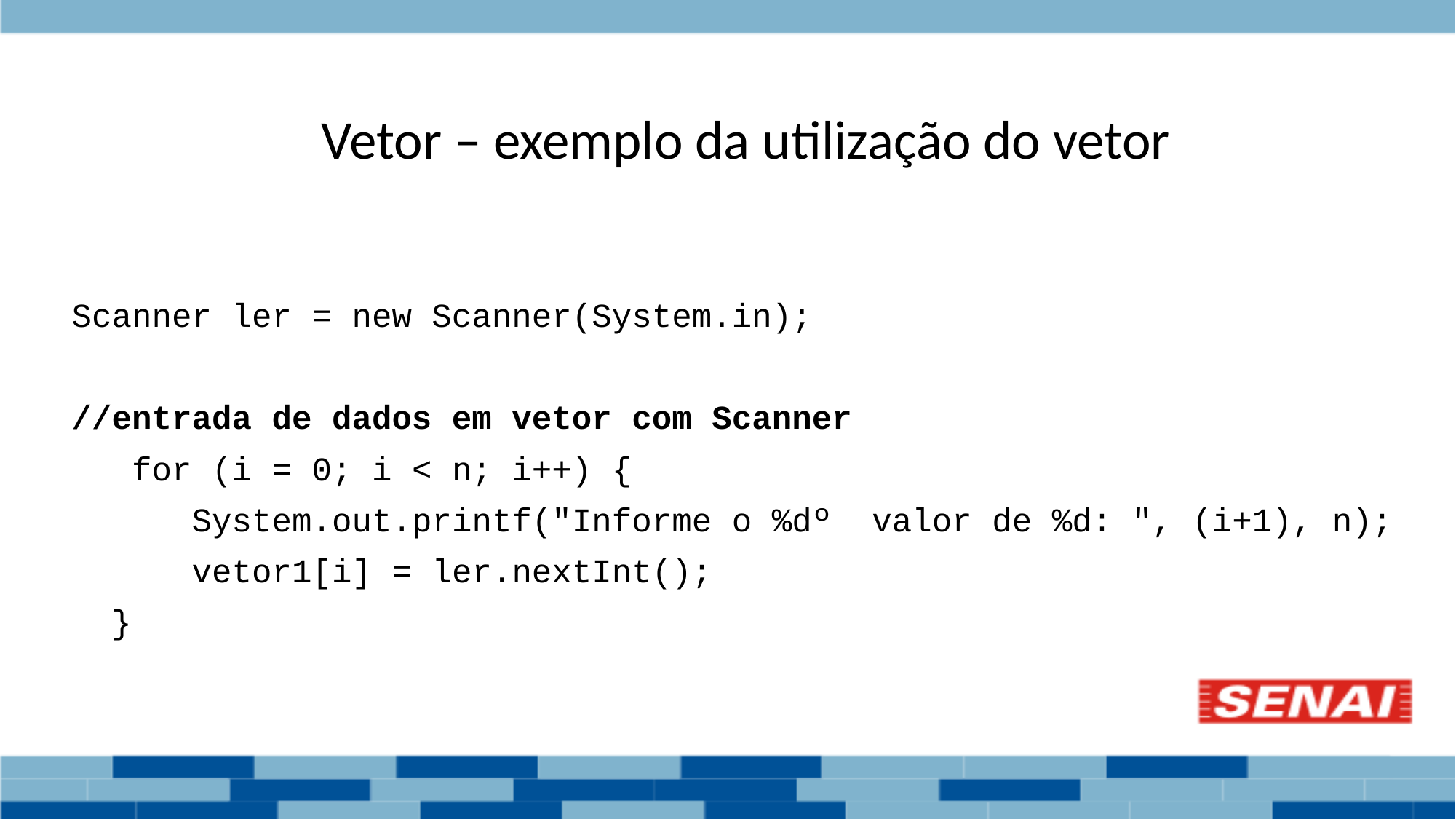

# Vetor – exemplo da utilização do vetor

Scanner ler = new Scanner(System.in);

//entrada de dados em vetor com Scanner
   for (i = 0; i < n; i++) {
      System.out.printf("Informe o %dº  valor de %d: ", (i+1), n);
      vetor1[i] = ler.nextInt();
  }